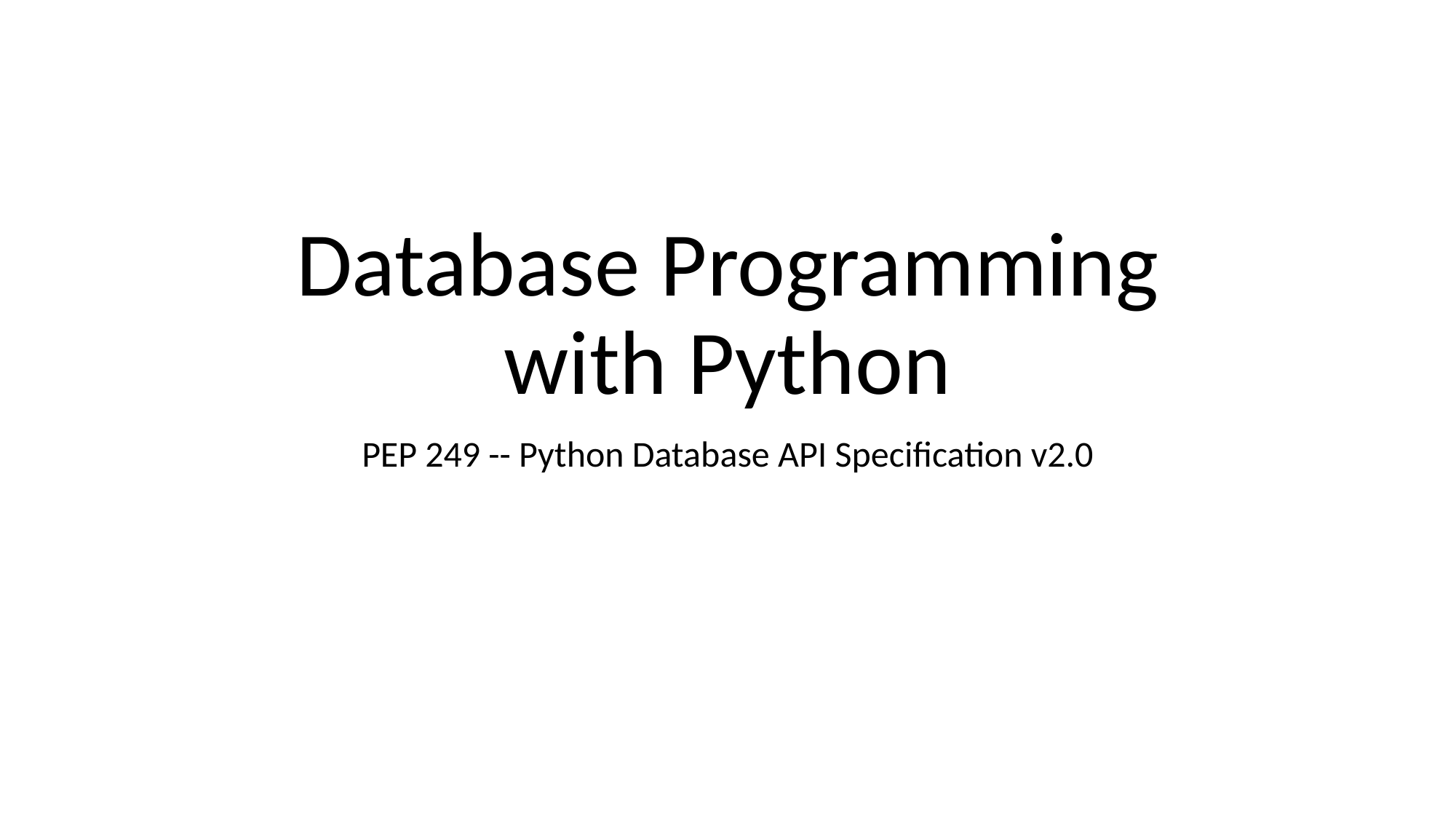

# Database Programming with Python
PEP 249 -- Python Database API Specification v2.0